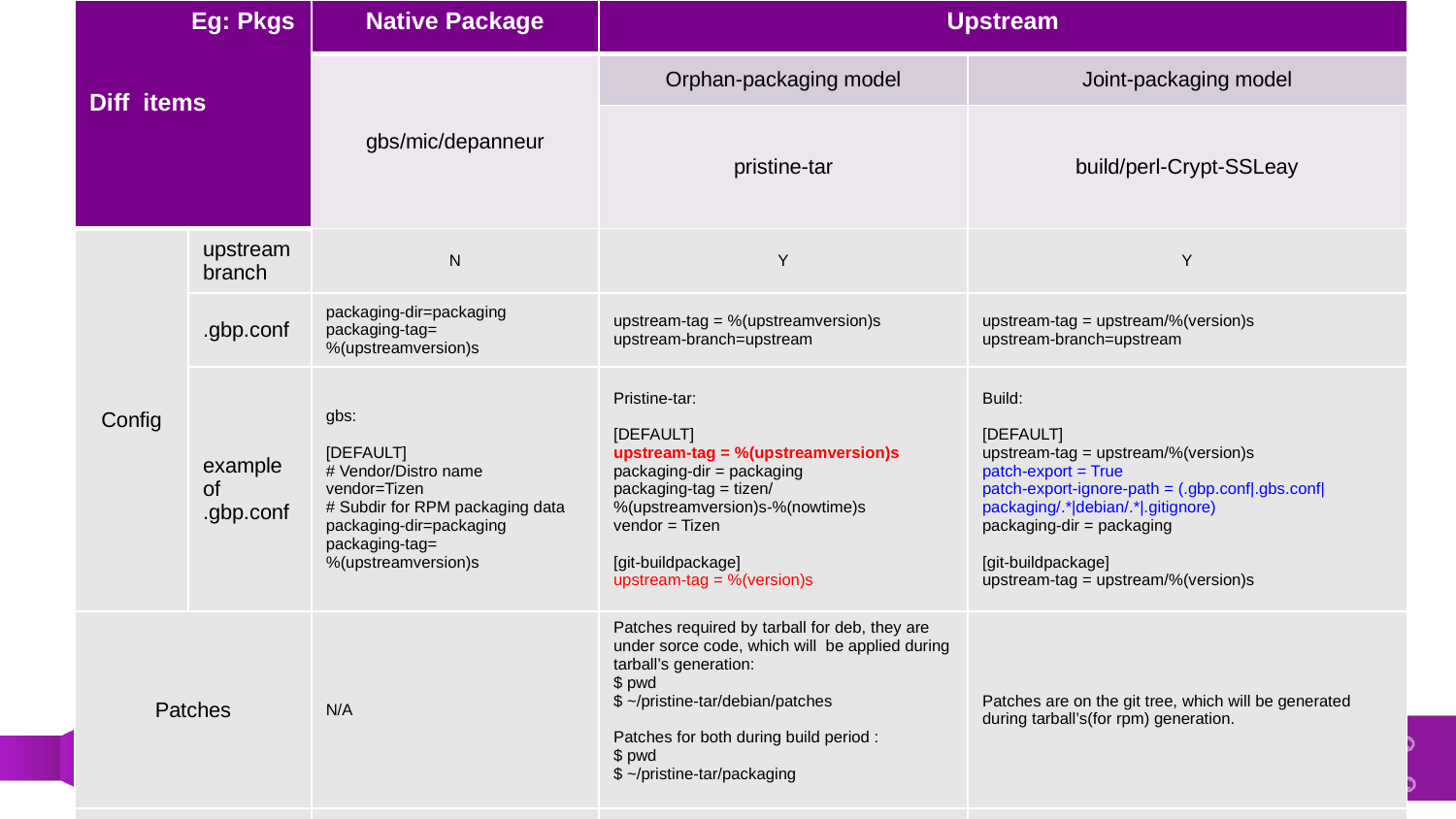

| Eg: Pkgs Diff items |  | Native Package | Upstream |  |
| --- | --- | --- | --- | --- |
|  |  | gbs/mic/depanneur | Orphan-packaging model | Joint-packaging model |
|  |  |  | pristine-tar | build/perl-Crypt-SSLeay |
| Config | upstream branch | N | Y | Y |
|  | .gbp.conf | packaging-dir=packaging packaging-tag= %(upstreamversion)s | upstream-tag = %(upstreamversion)s upstream-branch=upstream | upstream-tag = upstream/%(version)s upstream-branch=upstream |
|  | example of .gbp.conf | gbs: [DEFAULT] # Vendor/Distro name vendor=Tizen # Subdir for RPM packaging data packaging-dir=packaging packaging-tag= %(upstreamversion)s | Pristine-tar: [DEFAULT] upstream-tag = %(upstreamversion)s packaging-dir = packaging packaging-tag = tizen/ %(upstreamversion)s-%(nowtime)s vendor = Tizen [git-buildpackage] upstream-tag = %(version)s | Build: [DEFAULT] upstream-tag = upstream/%(version)s patch-export = True patch-export-ignore-path = (.gbp.conf|.gbs.conf|packaging/.\*|debian/.\*|.gitignore) packaging-dir = packaging [git-buildpackage] upstream-tag = upstream/%(version)s |
| Patches |  | N/A | Patches required by tarball for deb, they are under sorce code, which will be applied during tarball’s generation: $ pwd $ ~/pristine-tar/debian/patches Patches for both during build period : $ pwd $ ~/pristine-tar/packaging | Patches are on the git tree, which will be generated during tarball’s(for rpm) generation. |
| Debian Format |  | 1.0 | 3.0(quilt) | 1.0 |
# Comparison Table